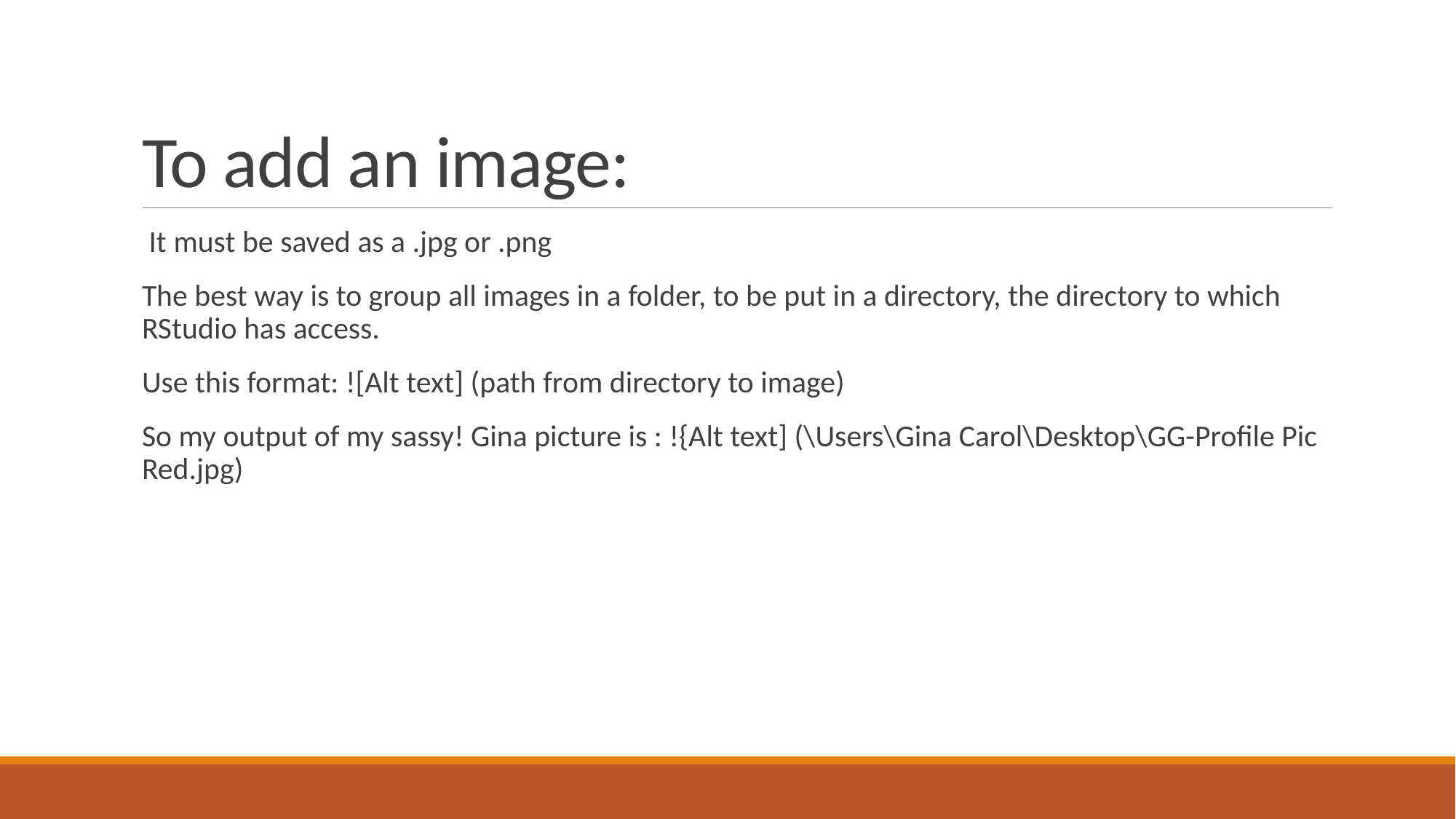

# To add an image:
 It must be saved as a .jpg or .png
The best way is to group all images in a folder, to be put in a directory, the directory to which RStudio has access.
Use this format: ![Alt text] (path from directory to image)
So my output of my sassy! Gina picture is : !{Alt text] (\Users\Gina Carol\Desktop\GG-Profile Pic Red.jpg)